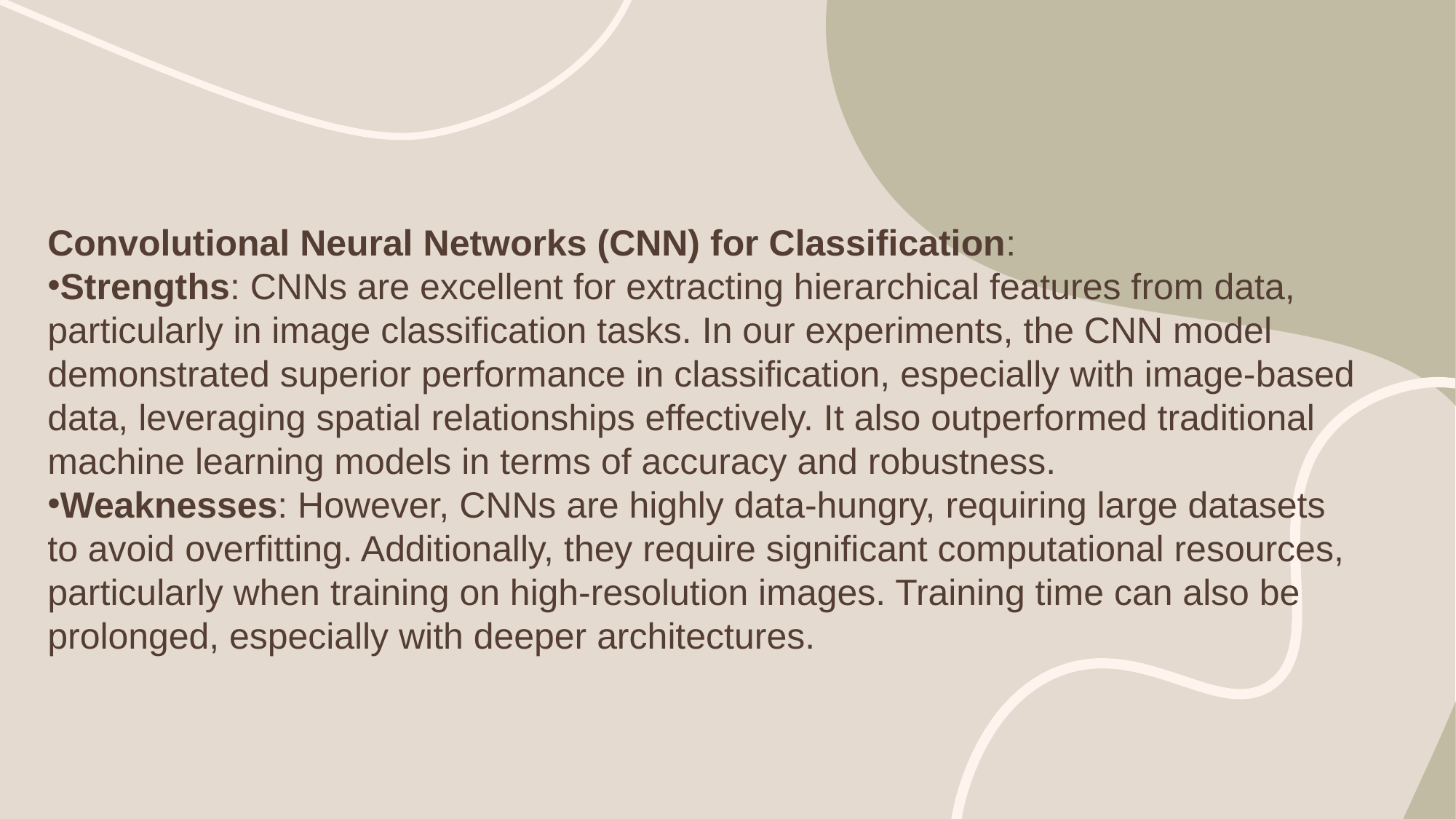

Convolutional Neural Networks (CNN) for Classification:
Strengths: CNNs are excellent for extracting hierarchical features from data, particularly in image classification tasks. In our experiments, the CNN model demonstrated superior performance in classification, especially with image-based data, leveraging spatial relationships effectively. It also outperformed traditional machine learning models in terms of accuracy and robustness.
Weaknesses: However, CNNs are highly data-hungry, requiring large datasets to avoid overfitting. Additionally, they require significant computational resources, particularly when training on high-resolution images. Training time can also be prolonged, especially with deeper architectures.